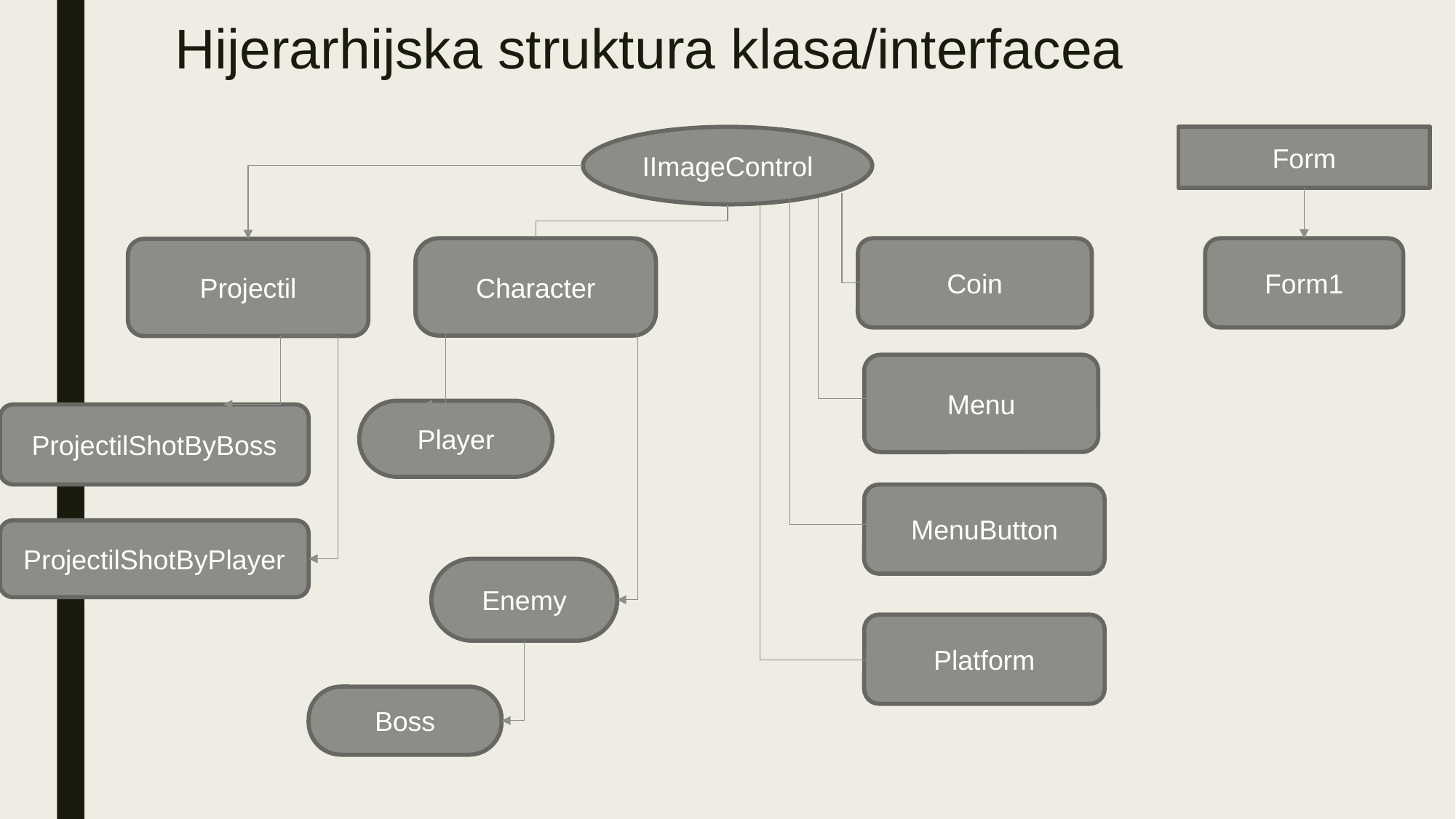

# Hijerarhijska struktura klasa/interfacea
Form
IImageControl
Character
Form1
Coin
Projectil
Menu
Player
ProjectilShotByBoss
MenuButton
ProjectilShotByPlayer
Enemy
Platform
Boss